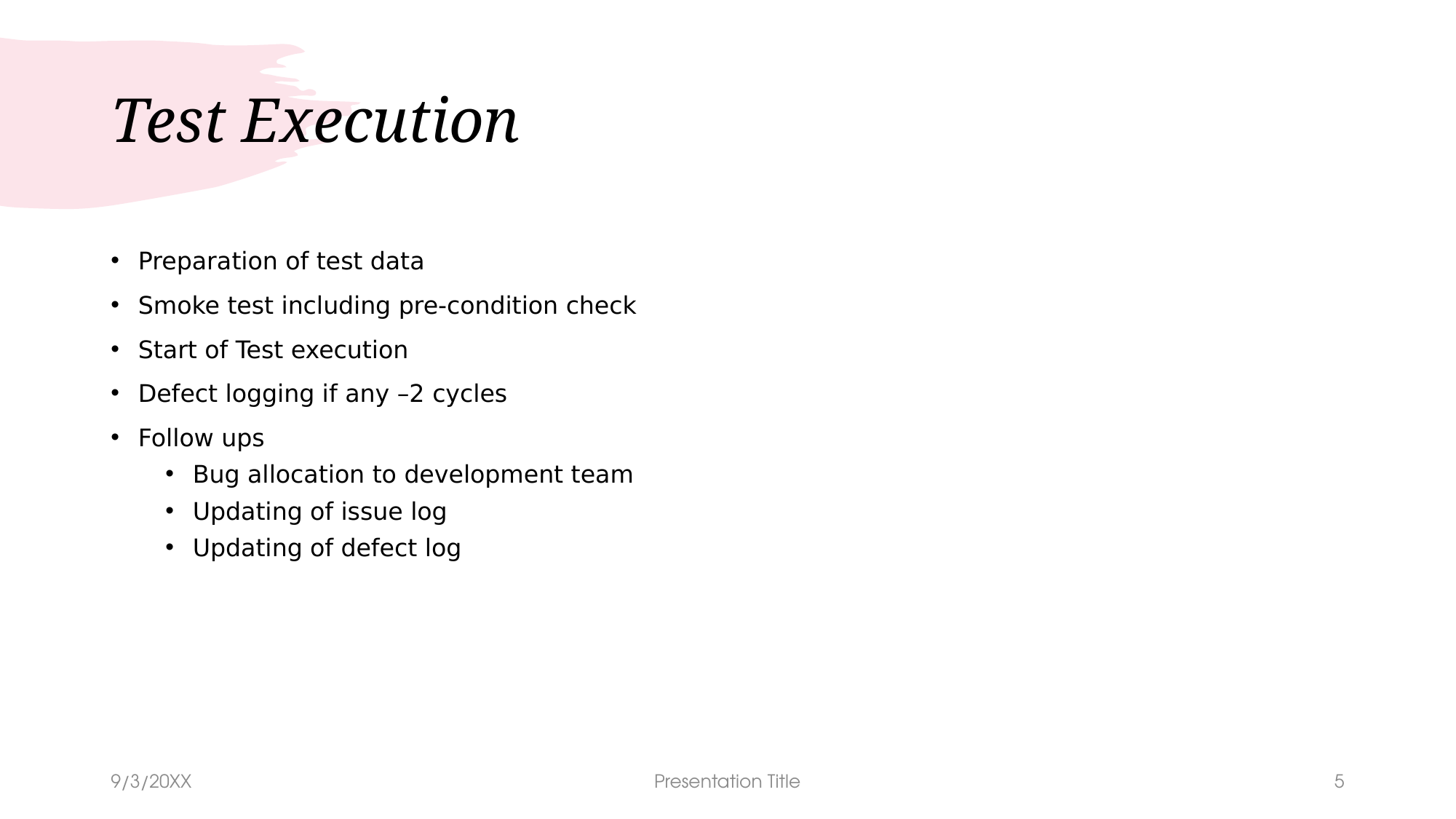

# Test Execution
Preparation of test data​
Smoke test including pre-condition check​
Start of Test execution​
Defect logging if any –2 cycles​
Follow ups​
Bug allocation to development team​
Updating of issue log
Updating of defect log​
9/3/20XX
Presentation Title
5